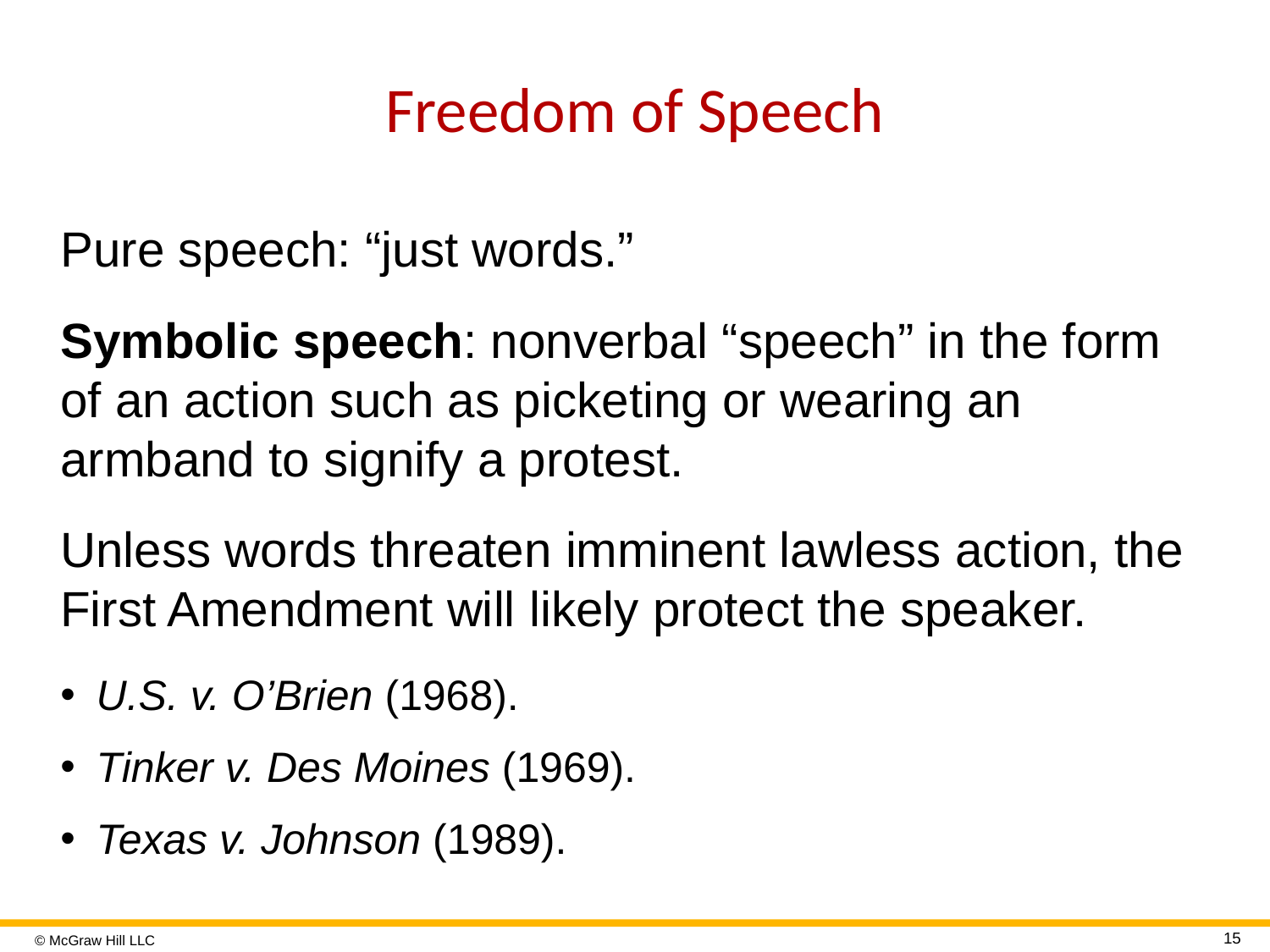

# Freedom of Speech
Pure speech: “just words.”
Symbolic speech: nonverbal “speech” in the form of an action such as picketing or wearing an armband to signify a protest.
Unless words threaten imminent lawless action, the First Amendment will likely protect the speaker.
U.S. v. O’Brien (1968).
Tinker v. Des Moines (1969).
Texas v. Johnson (1989).

15